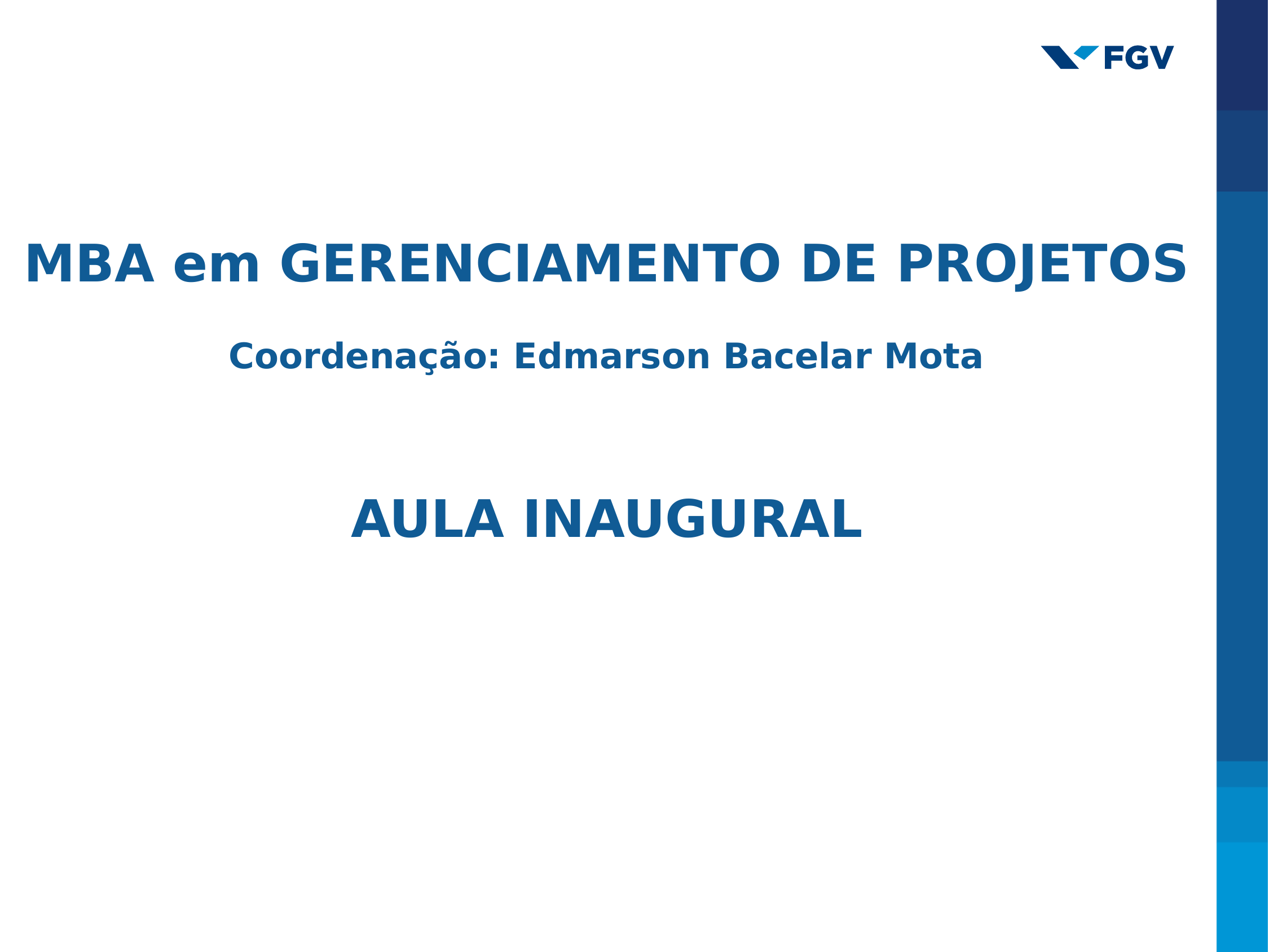

MBA em GERENCIAMENTO DE PROJETOS
Coordenação: Edmarson Bacelar Mota
AULA INAUGURAL